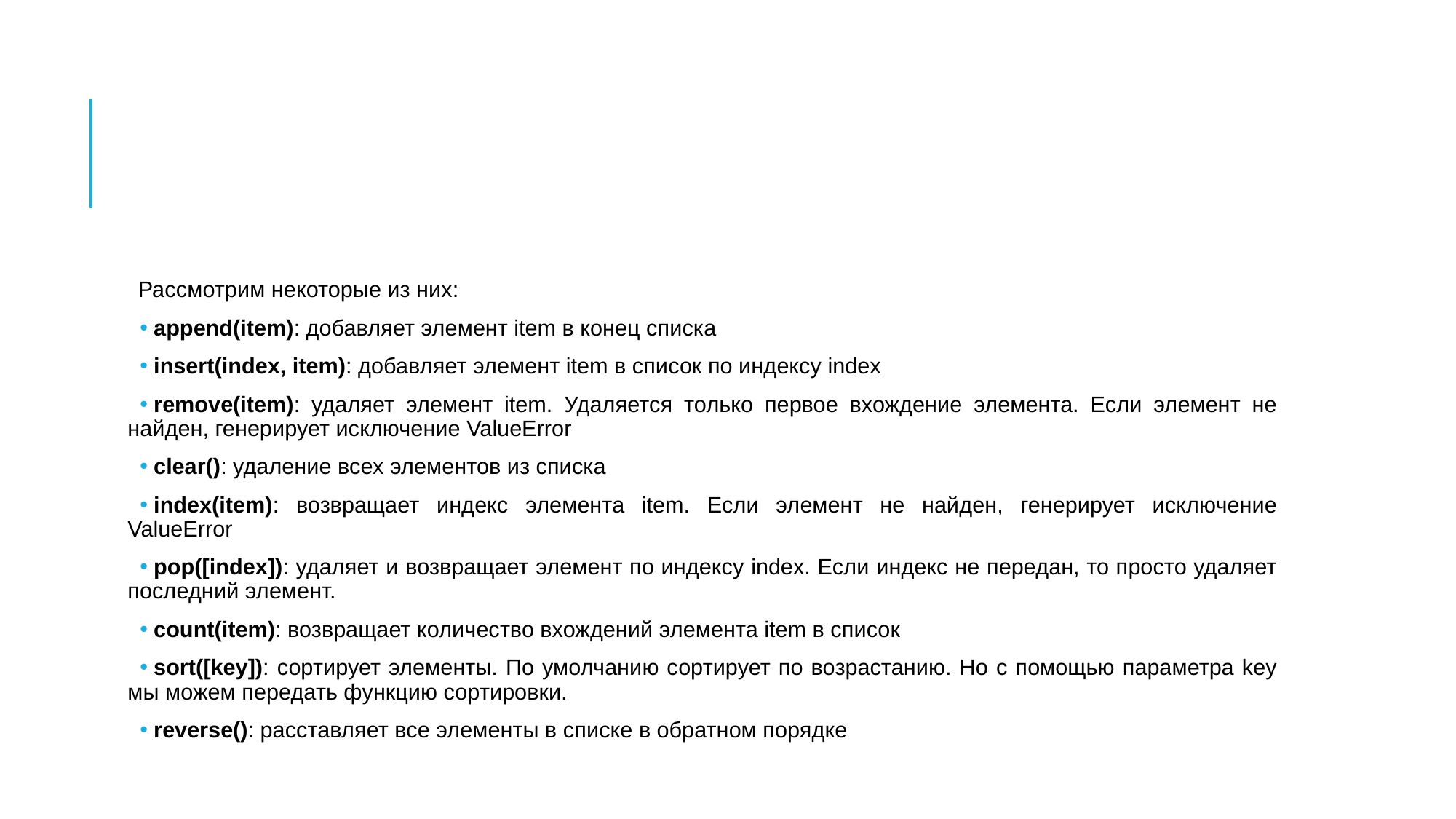

#
Рассмотрим некоторые из них:
append(item): добавляет элемент item в конец списка
insert(index, item): добавляет элемент item в список по индексу index
remove(item): удаляет элемент item. Удаляется только первое вхождение элемента. Если элемент не найден, генерирует исключение ValueError
clear(): удаление всех элементов из списка
index(item): возвращает индекс элемента item. Если элемент не найден, генерирует исключение ValueError
pop([index]): удаляет и возвращает элемент по индексу index. Если индекс не передан, то просто удаляет последний элемент.
count(item): возвращает количество вхождений элемента item в список
sort([key]): сортирует элементы. По умолчанию сортирует по возрастанию. Но с помощью параметра key мы можем передать функцию сортировки.
reverse(): расставляет все элементы в списке в обратном порядке